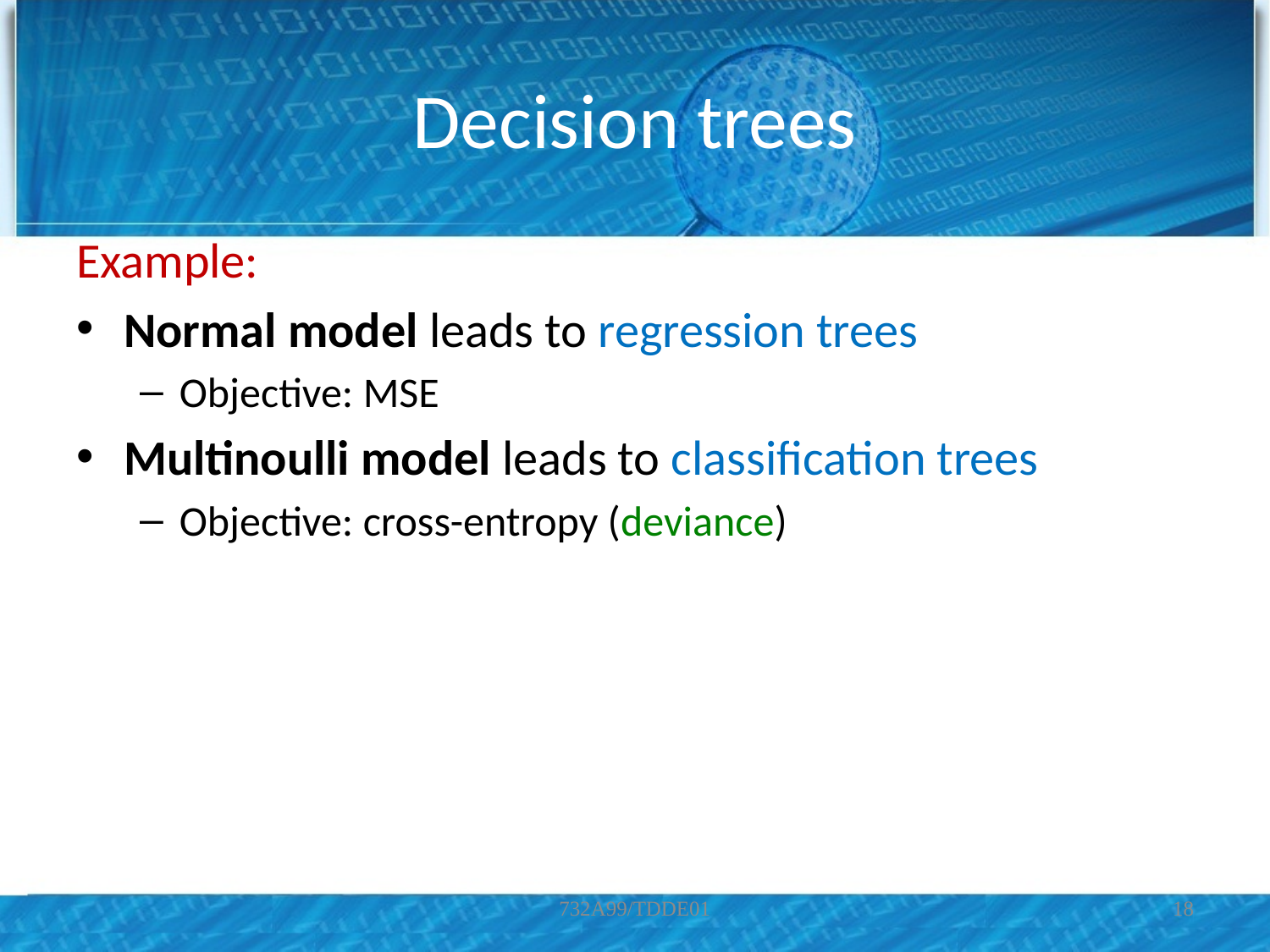

# Decision trees
Example:
Normal model leads to regression trees
Objective: MSE
Multinoulli model leads to classification trees
Objective: cross-entropy (deviance)

732A99/TDDE01
18